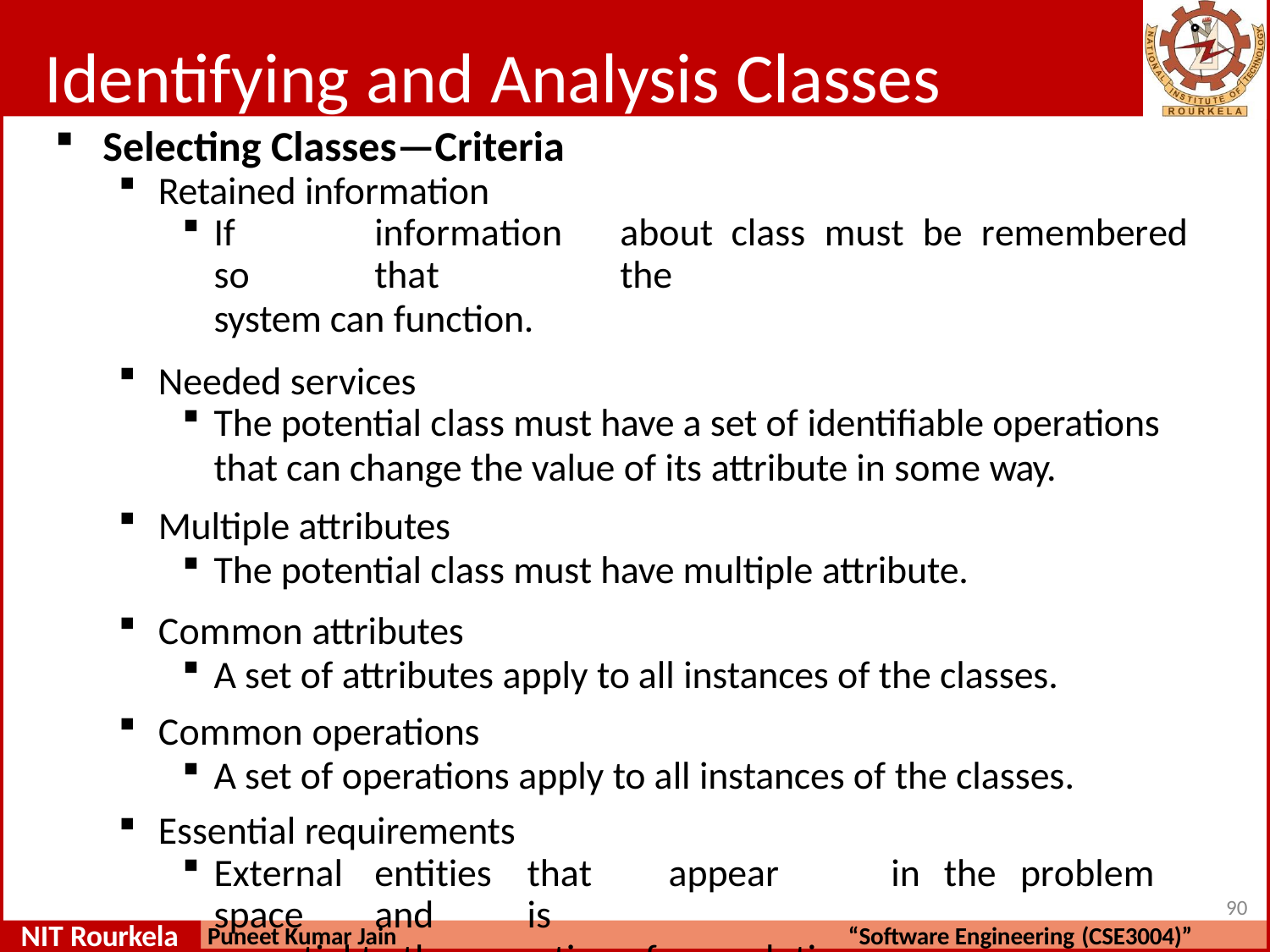

# Identifying and Analysis Classes
Selecting Classes—Criteria
Retained information
If	information	about	class	must	be	remembered	so	that	the
system can function.
Needed services
The potential class must have a set of identifiable operations
that can change the value of its attribute in some way.
Multiple attributes
The potential class must have multiple attribute.
Common attributes
A set of attributes apply to all instances of the classes.
Common operations
A set of operations apply to all instances of the classes.
Essential requirements
External	entities	that	appear	in	the	problem	space	and	is
essential to the operation of any solution.
90
NIT Rourkela
Puneet Kumar Jain
“Software Engineering (CSE3004)”